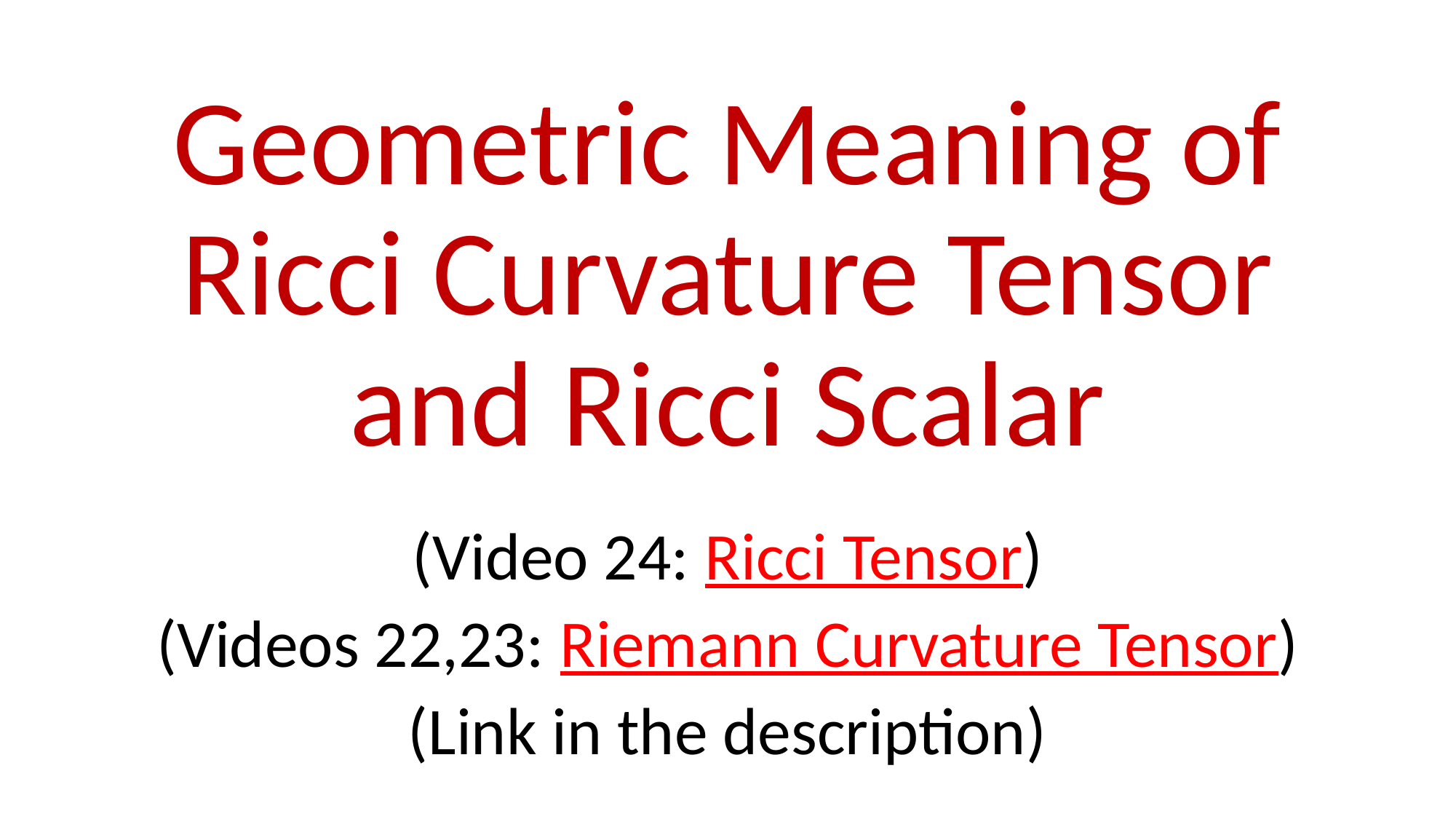

https://arxiv.org/pdf/gr-qc/0401099.pdf
# Geometric Meaning of Ricci Curvature Tensor and Ricci Scalar
(Video 24: Ricci Tensor)
(Videos 22,23: Riemann Curvature Tensor)
(Link in the description)